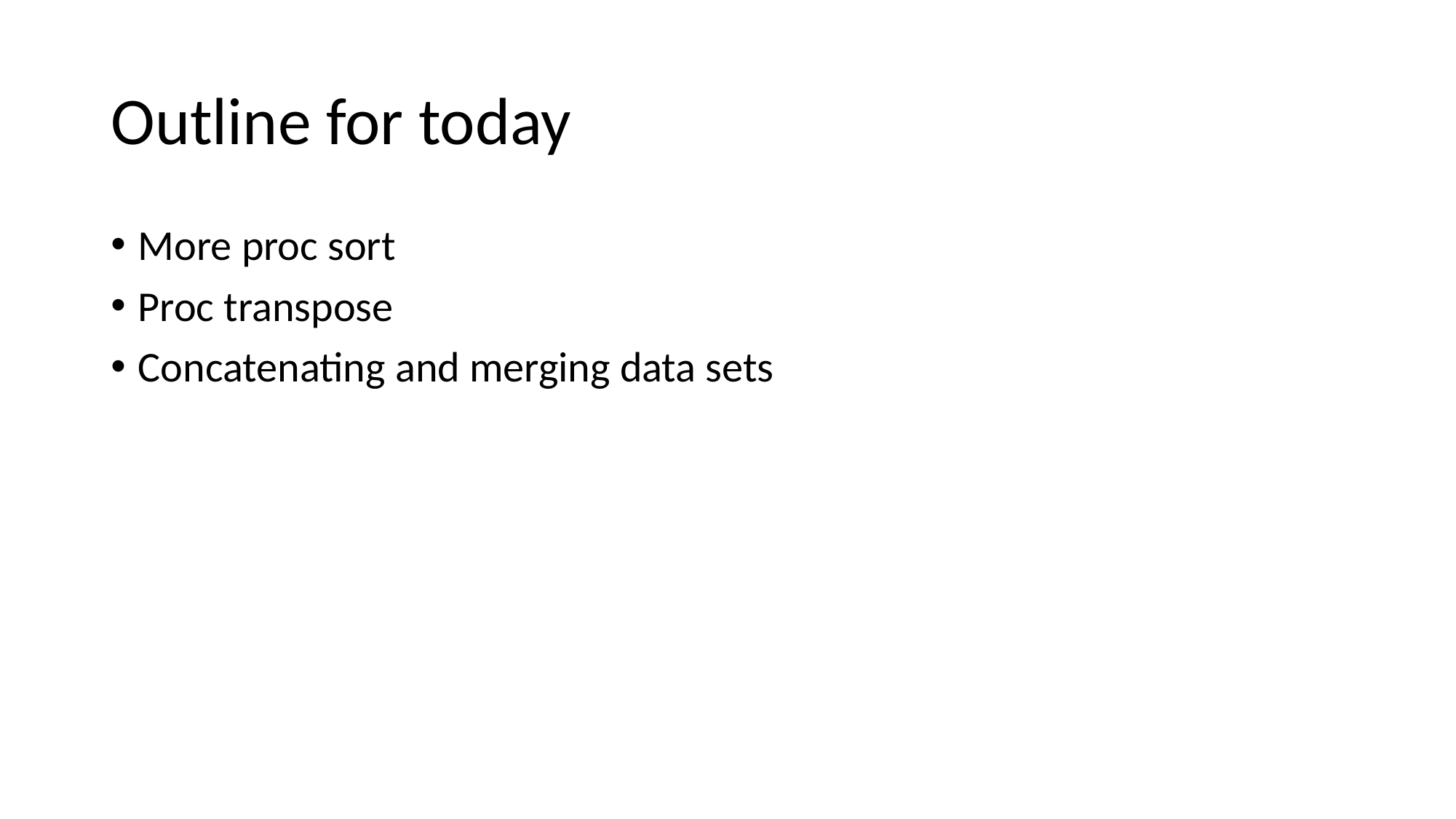

# Outline for today
More proc sort
Proc transpose
Concatenating and merging data sets